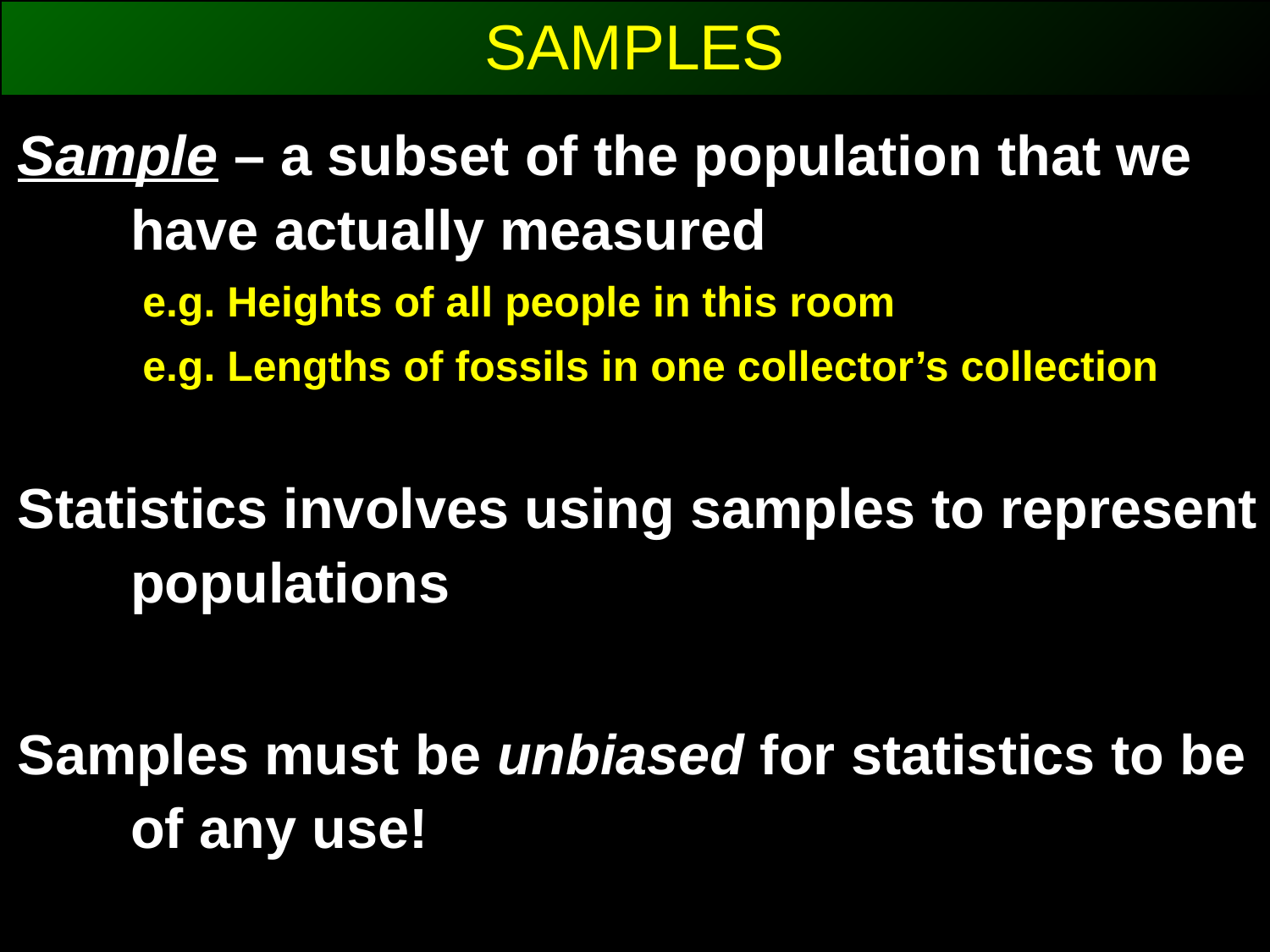

SAMPLES
Sample – a subset of the population that we have actually measured
	 e.g. Heights of all people in this room
	 e.g. Lengths of fossils in one collector’s collection

Statistics involves using samples to represent populations

Samples must be unbiased for statistics to be of any use!